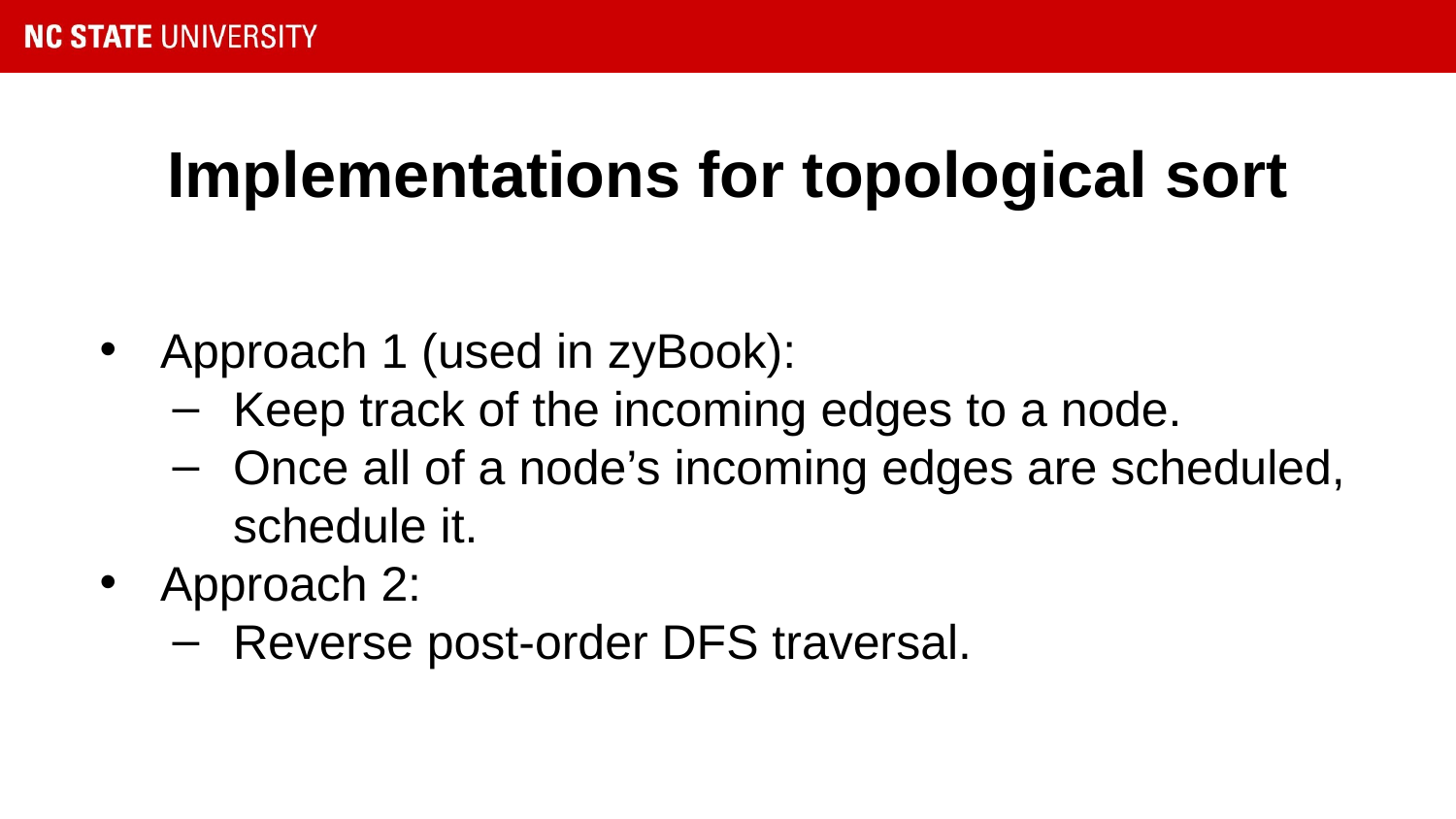

# Implementations for topological sort
Approach 1 (used in zyBook):
Keep track of the incoming edges to a node.
Once all of a node’s incoming edges are scheduled, schedule it.
Approach 2:
Reverse post-order DFS traversal.